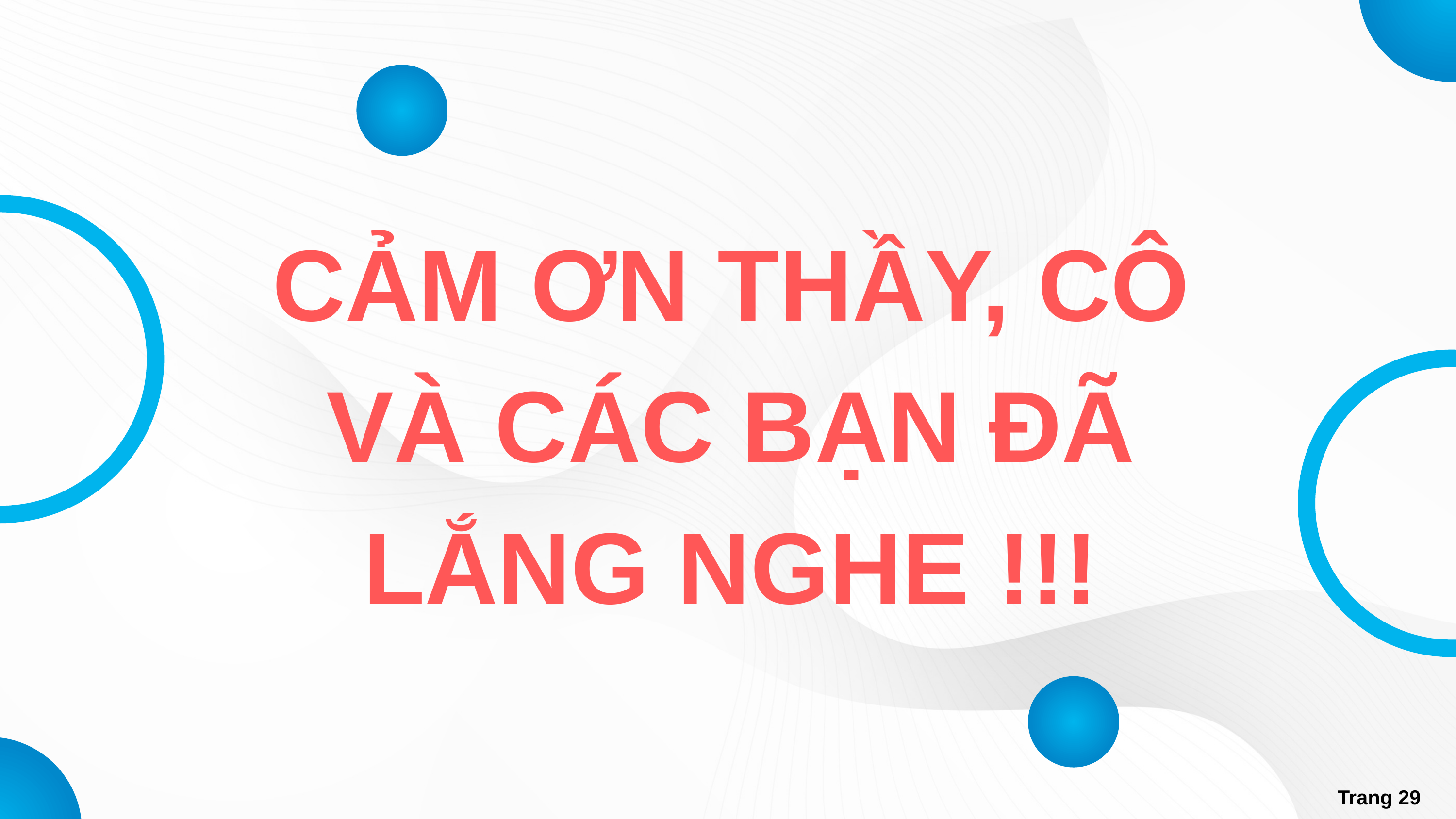

CẢM ƠN THẦY, CÔ VÀ CÁC BẠN ĐÃ LẮNG NGHE !!!

Trang 29